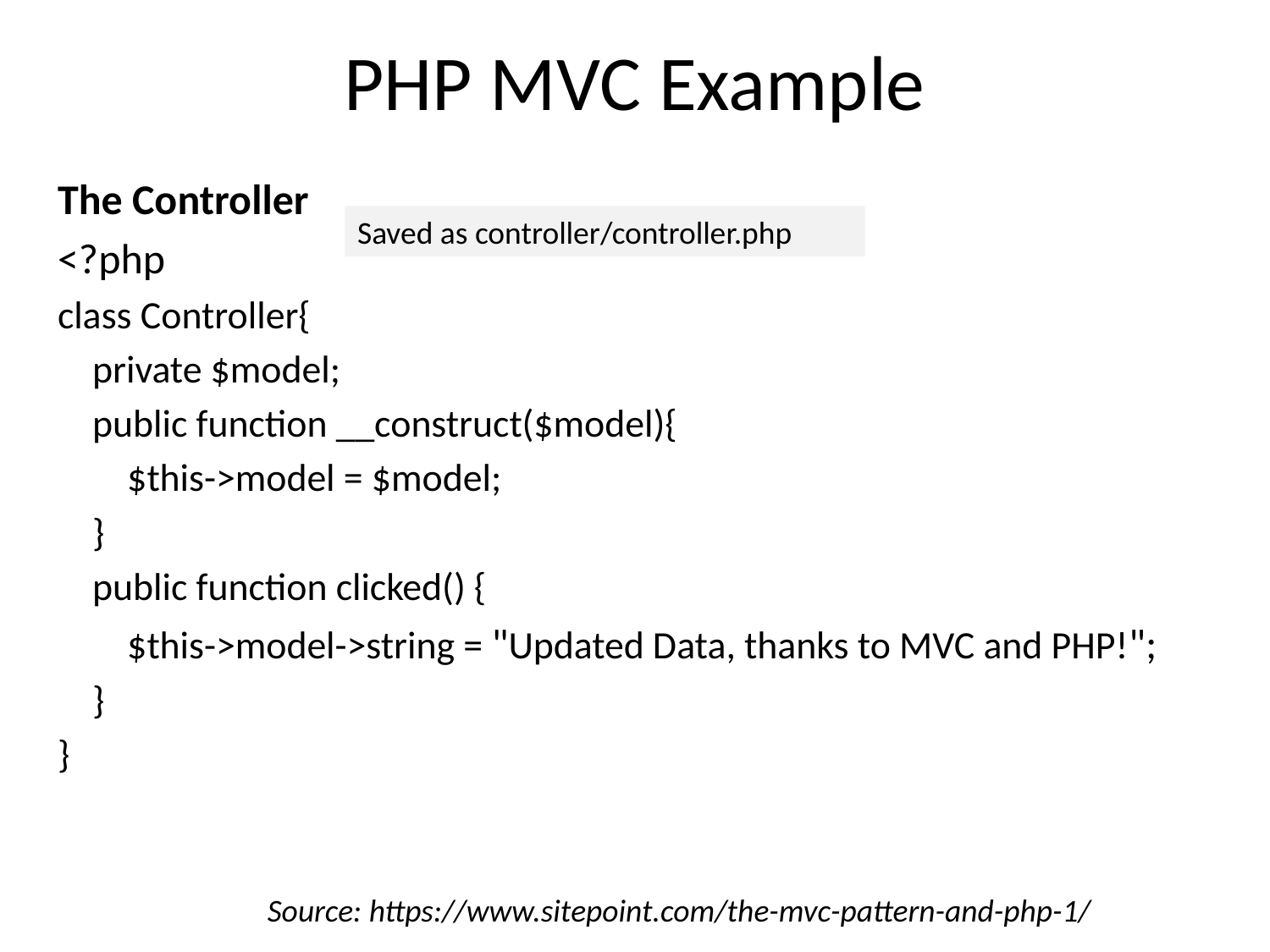

# PHP MVC Example
The Controller
<?php
class Controller{
    private $model;
    public function __construct($model){
        $this->model = $model;
    }
    public function clicked() {
        $this->model->string = "Updated Data, thanks to MVC and PHP!";
    }
}
Saved as controller/controller.php
Source: https://www.sitepoint.com/the-mvc-pattern-and-php-1/